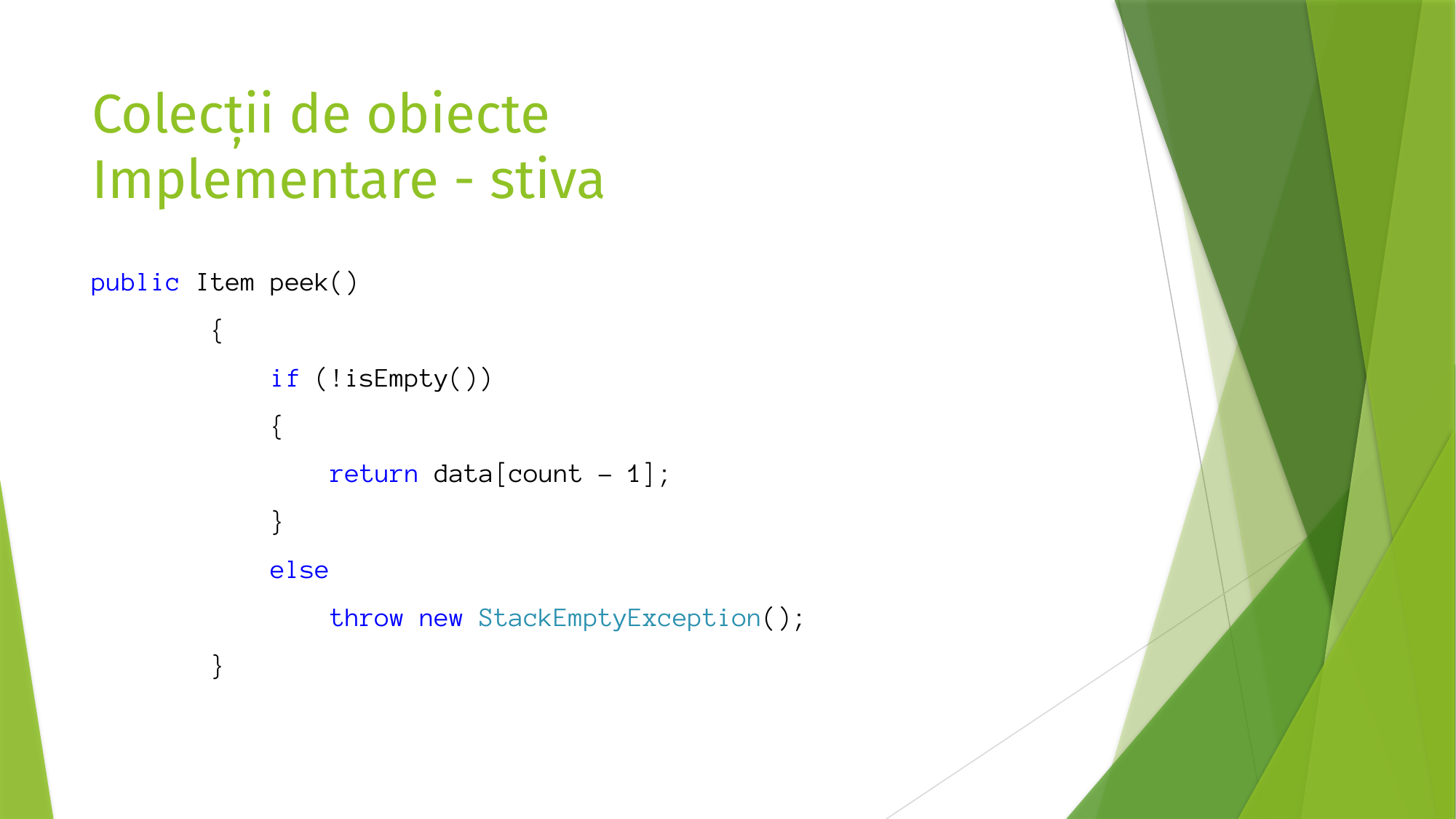

# Colecții de obiecte Implementare - stiva
public Item peek()
        {
            if (!isEmpty())
            {
                return data[count - 1];
            }
            else
                throw new StackEmptyException();
        }